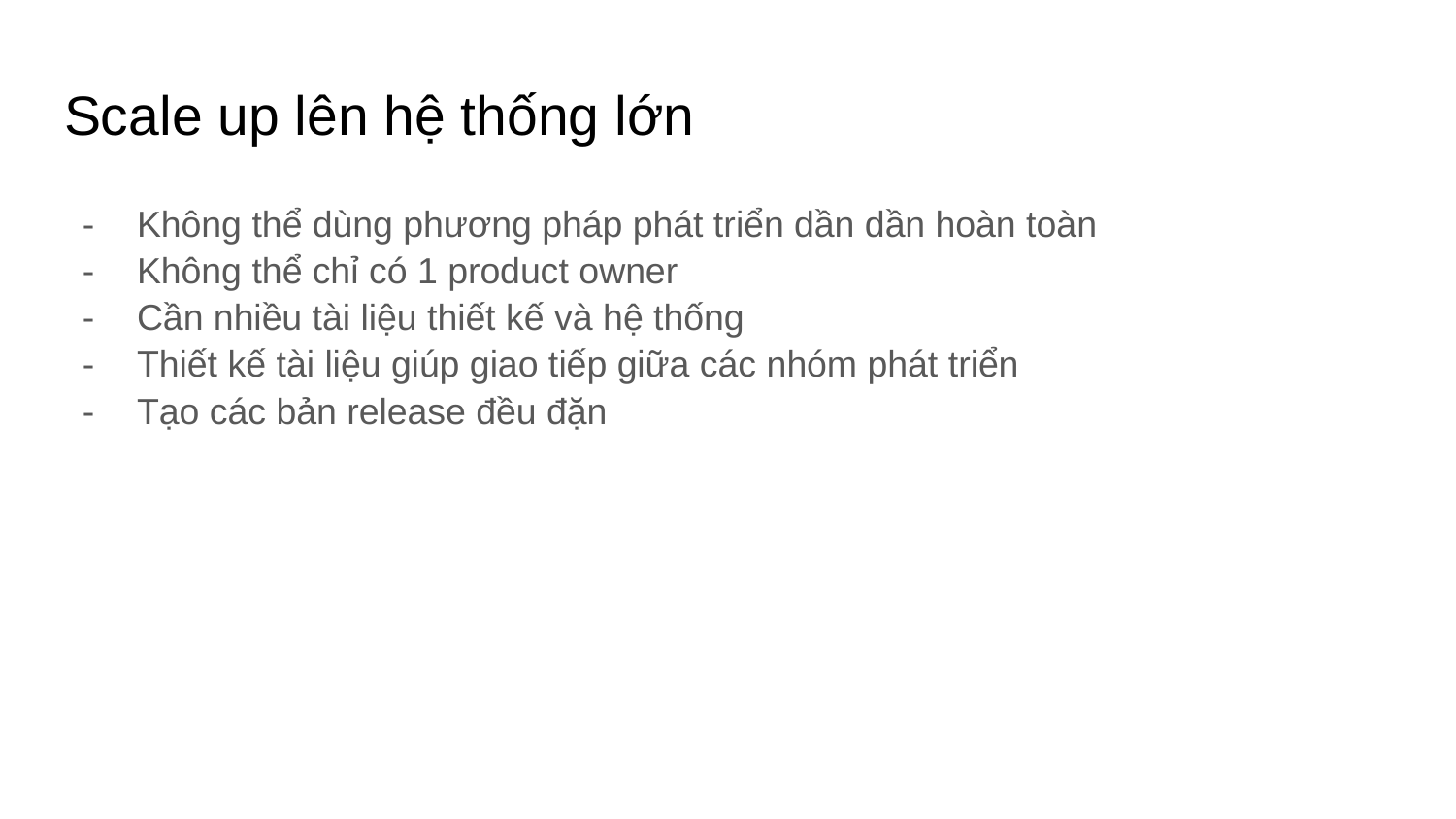

# Scale up lên hệ thống lớn
Không thể dùng phương pháp phát triển dần dần hoàn toàn
Không thể chỉ có 1 product owner
Cần nhiều tài liệu thiết kế và hệ thống
Thiết kế tài liệu giúp giao tiếp giữa các nhóm phát triển
Tạo các bản release đều đặn